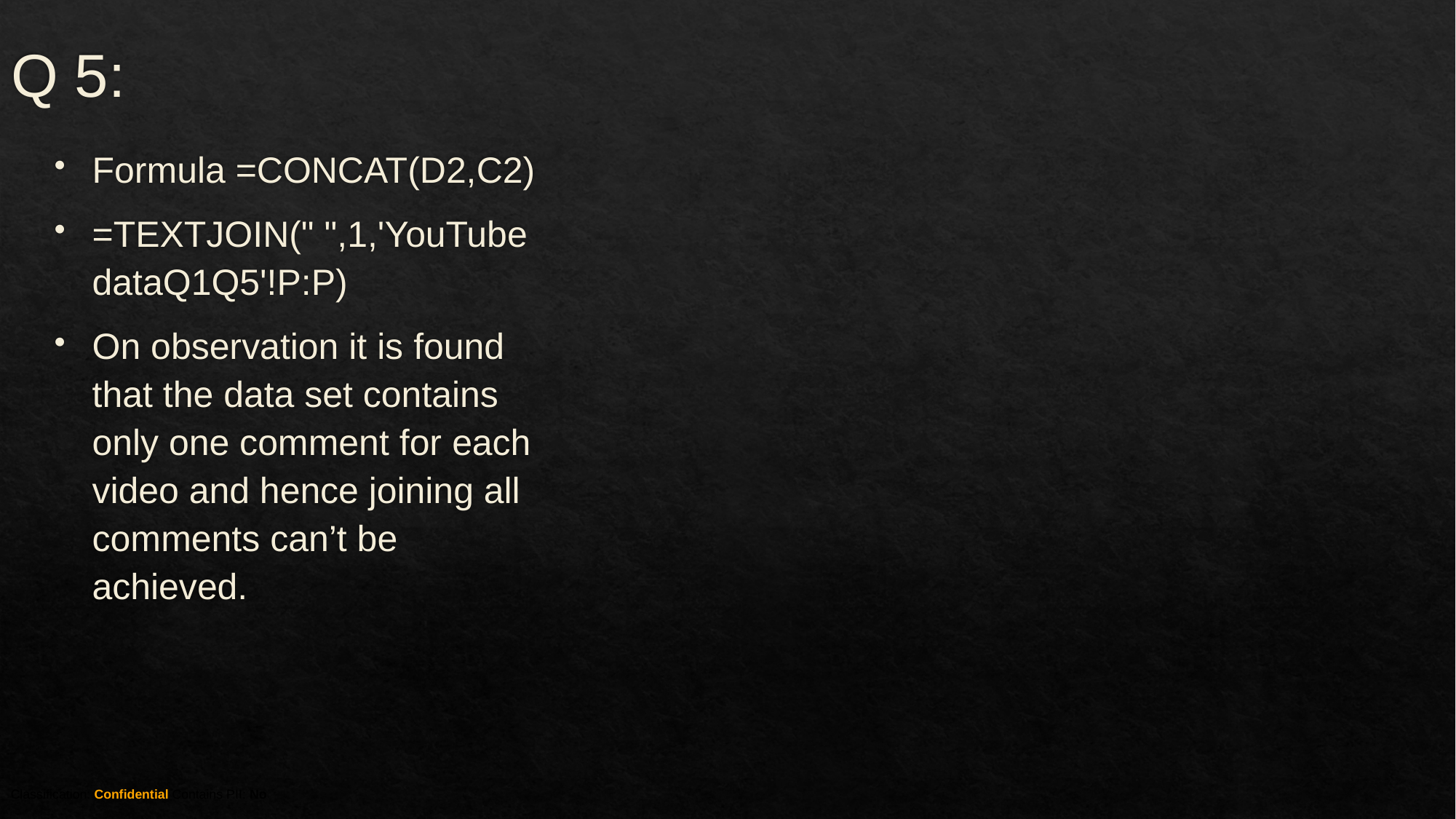

# Q 5:
Formula =CONCAT(D2,C2)
=TEXTJOIN(" ",1,'YouTube dataQ1Q5'!P:P)
On observation it is found that the data set contains only one comment for each video and hence joining all comments can’t be achieved.